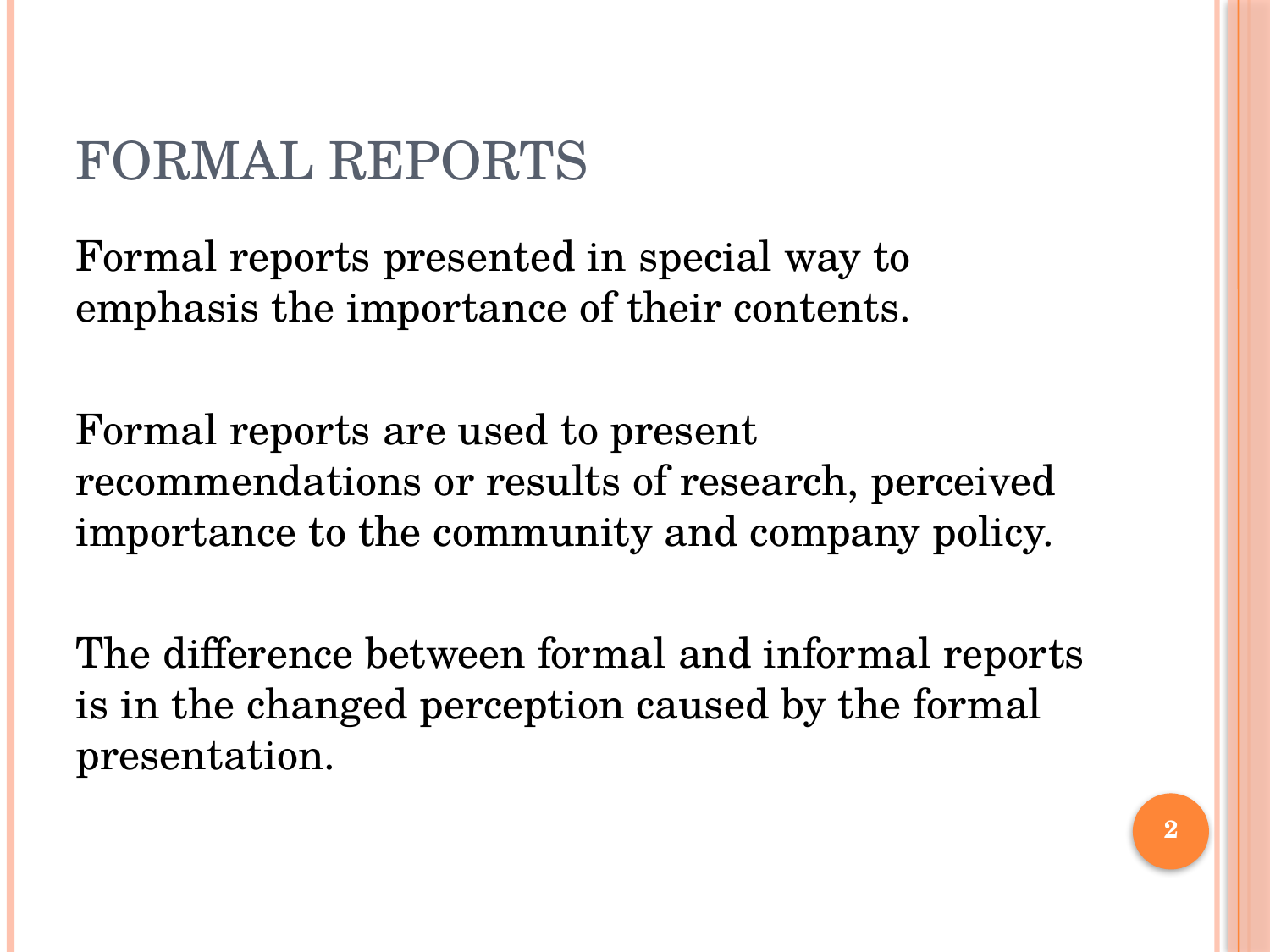

# formal reports
Formal reports presented in special way to emphasis the importance of their contents.

Formal reports are used to present recommendations or results of research, perceived importance to the community and company policy.

The difference between formal and informal reports is in the changed perception caused by the formal presentation.

2